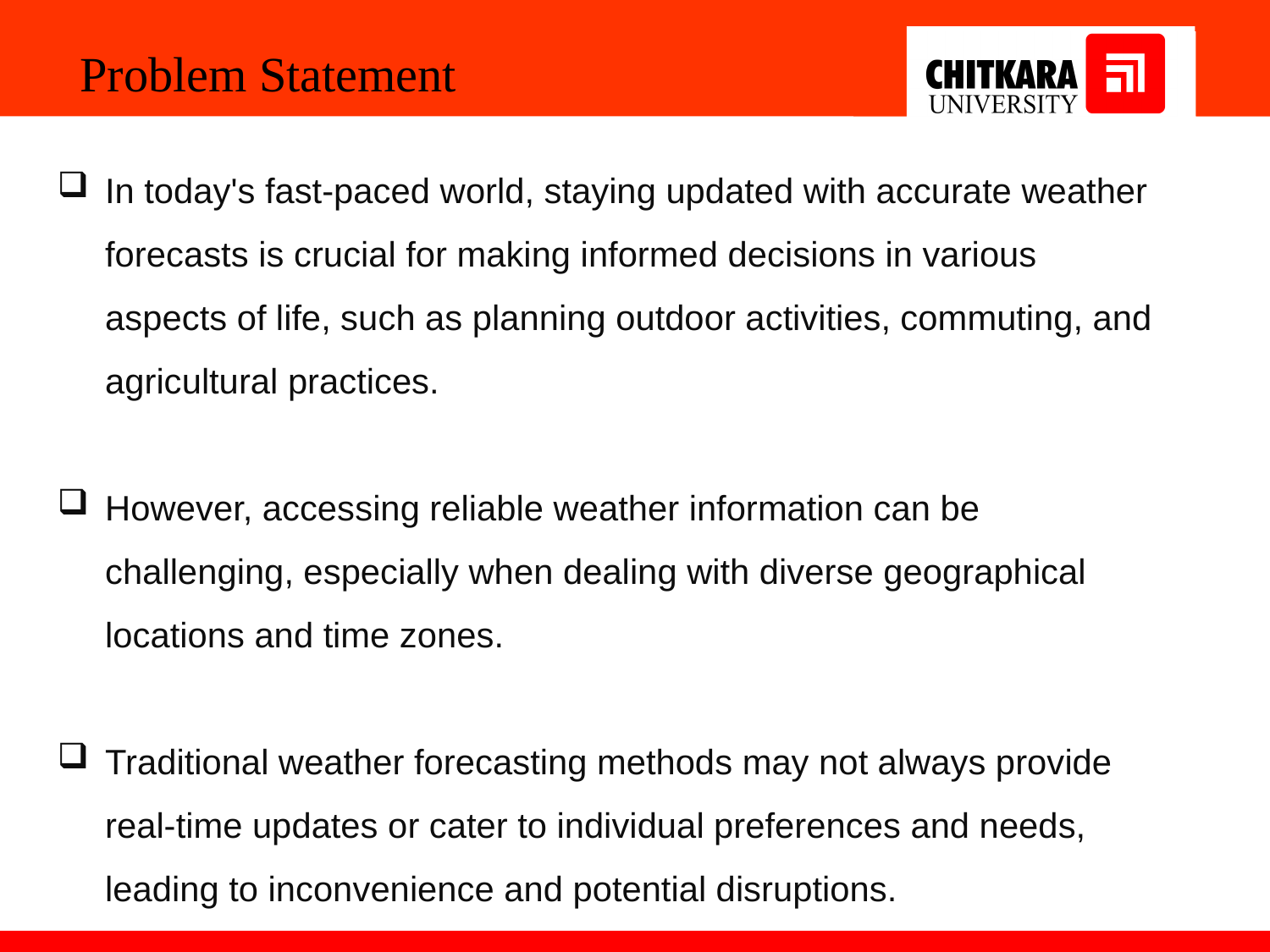

Problem Statement
In today's fast-paced world, staying updated with accurate weather forecasts is crucial for making informed decisions in various aspects of life, such as planning outdoor activities, commuting, and agricultural practices.

However, accessing reliable weather information can be challenging, especially when dealing with diverse geographical locations and time zones.

Traditional weather forecasting methods may not always provide real-time updates or cater to individual preferences and needs, leading to inconvenience and potential disruptions.